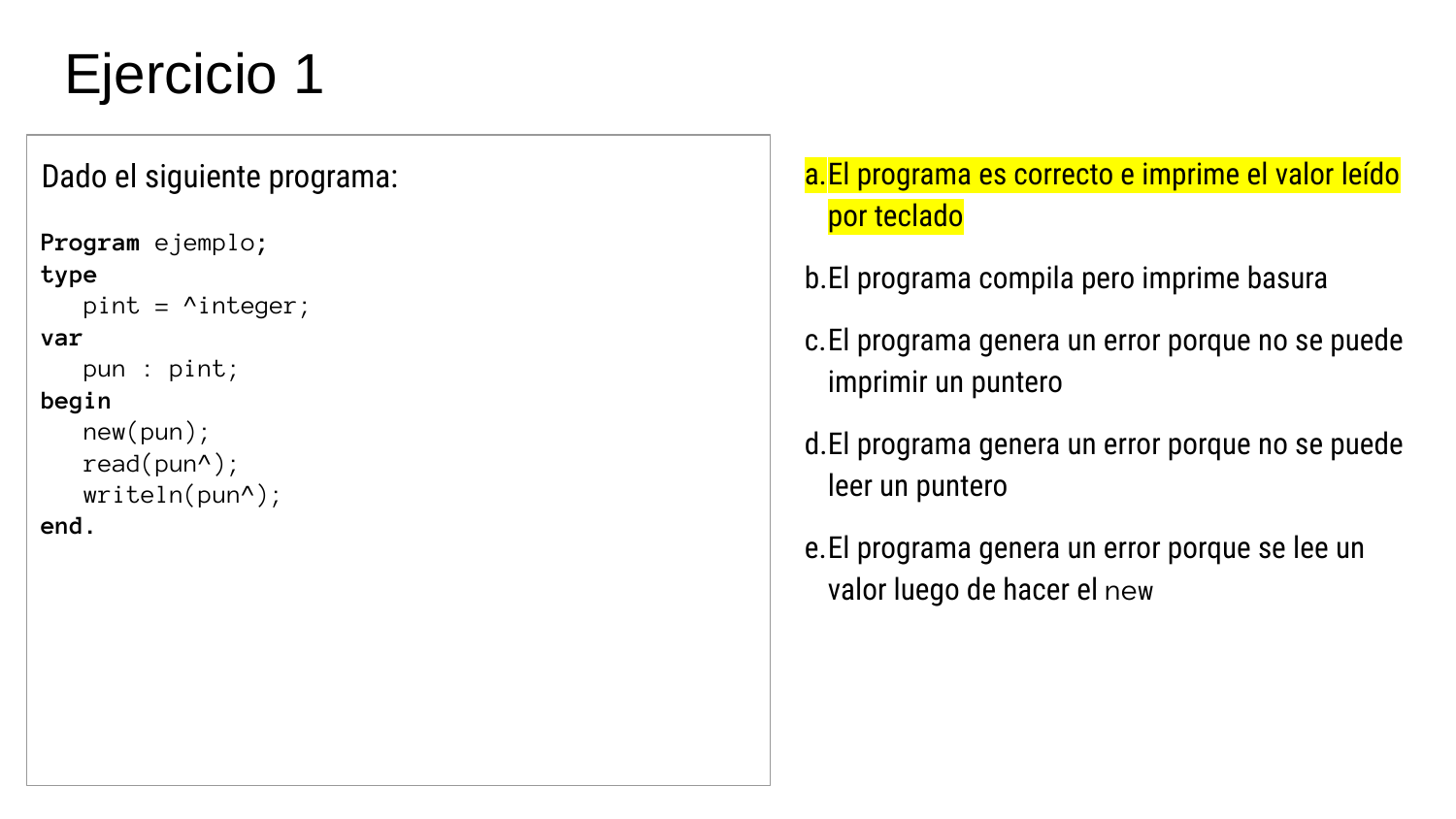

# Ejercicio 1
Dado el siguiente programa:

Program ejemplo;
type
   pint = ^integer;
var
   pun : pint;
begin
   new(pun);
   read(pun^);
   writeln(pun^);
end.

El programa es correcto e imprime el valor leído por teclado
El programa compila pero imprime basura
El programa genera un error porque no se puede imprimir un puntero
El programa genera un error porque no se puede leer un puntero
El programa genera un error porque se lee un valor luego de hacer el new